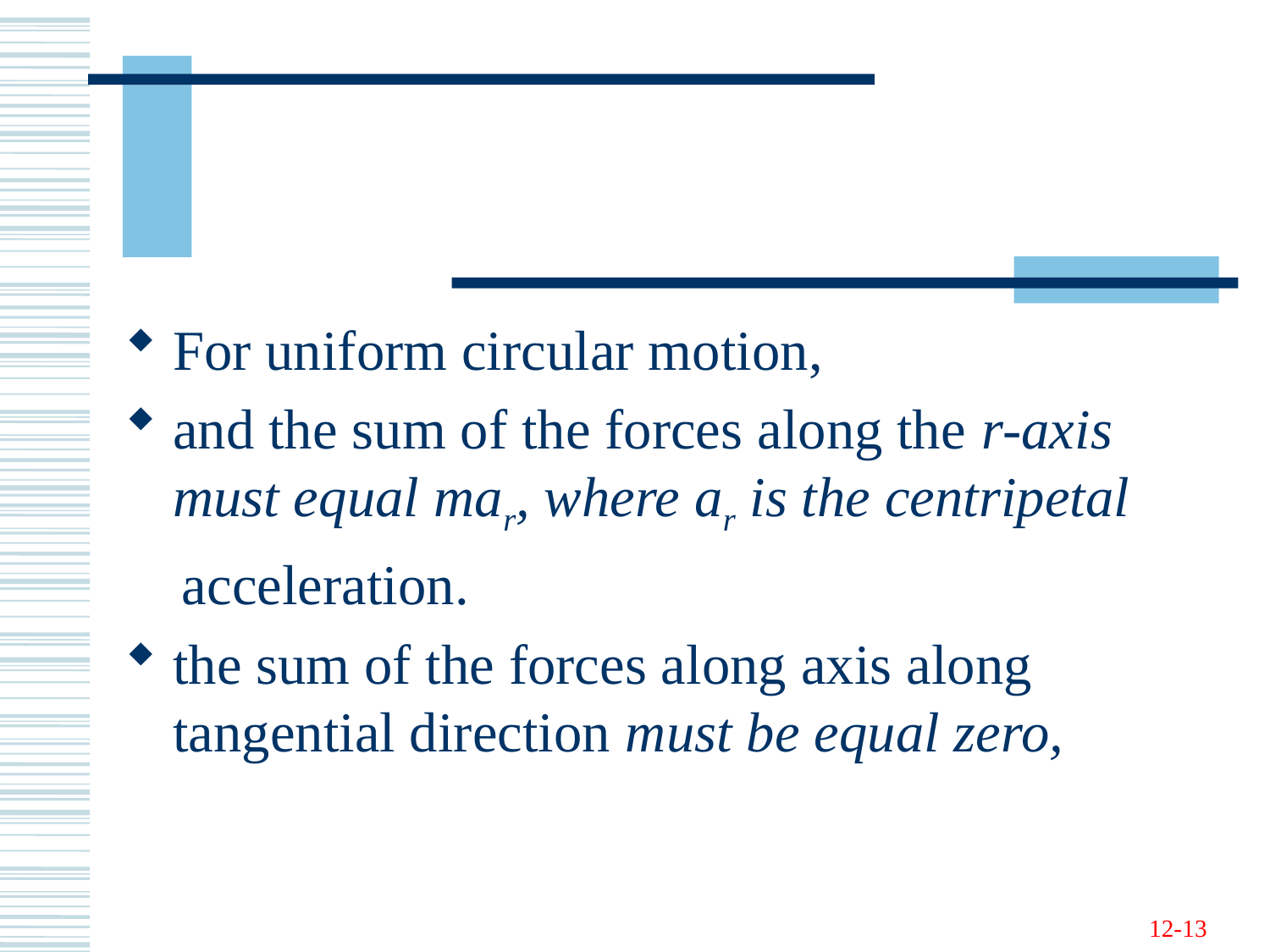

#
For uniform circular motion,
and the sum of the forces along the r-axis must equal mar, where ar is the centripetal
    acceleration.
the sum of the forces along axis along tangential direction must be equal zero,

12-13